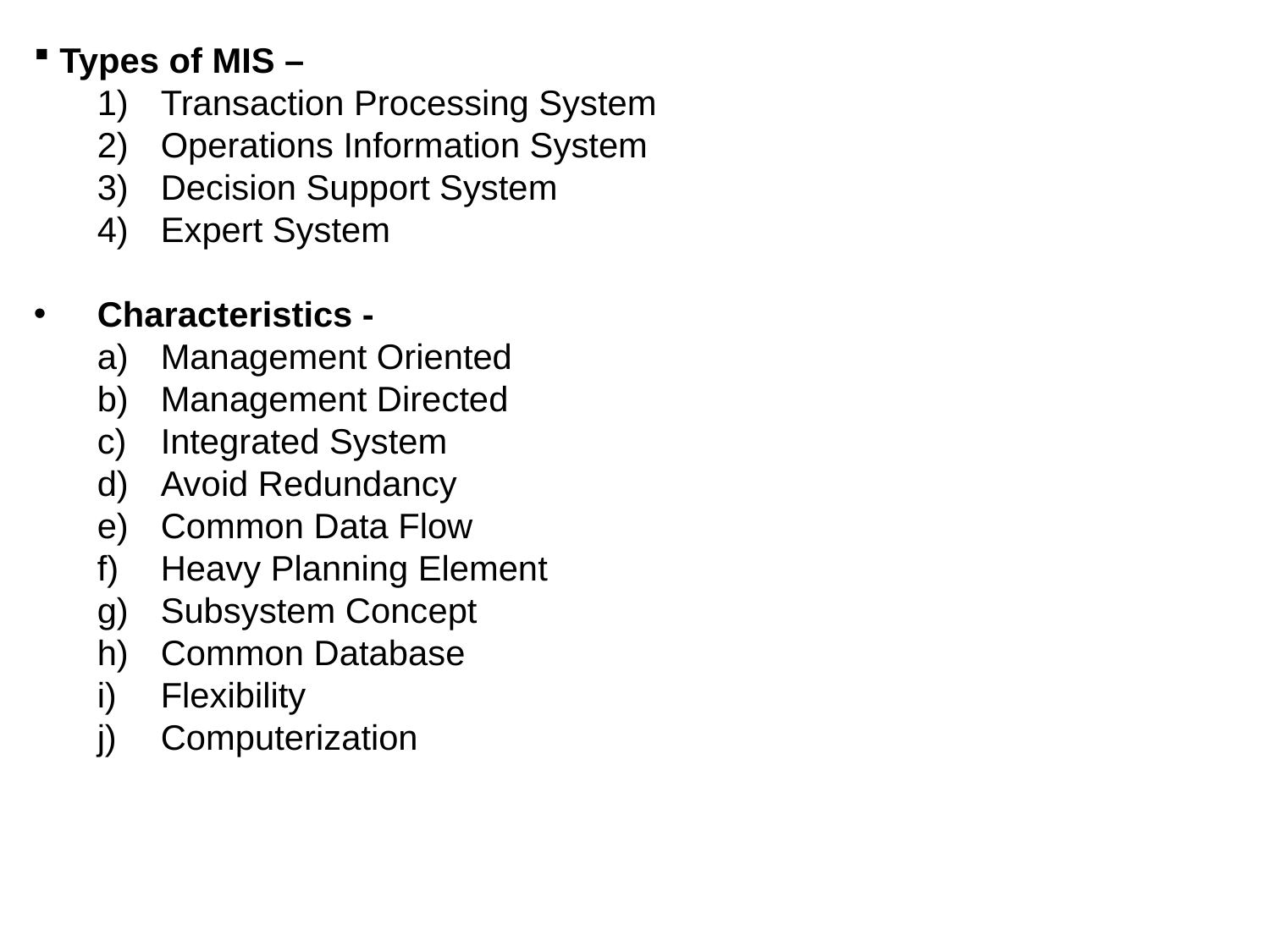

Types of MIS –
Transaction Processing System
Operations Information System
Decision Support System
Expert System

Characteristics -
Management Oriented
Management Directed
Integrated System
Avoid Redundancy
Common Data Flow
Heavy Planning Element
Subsystem Concept
Common Database
Flexibility
Computerization